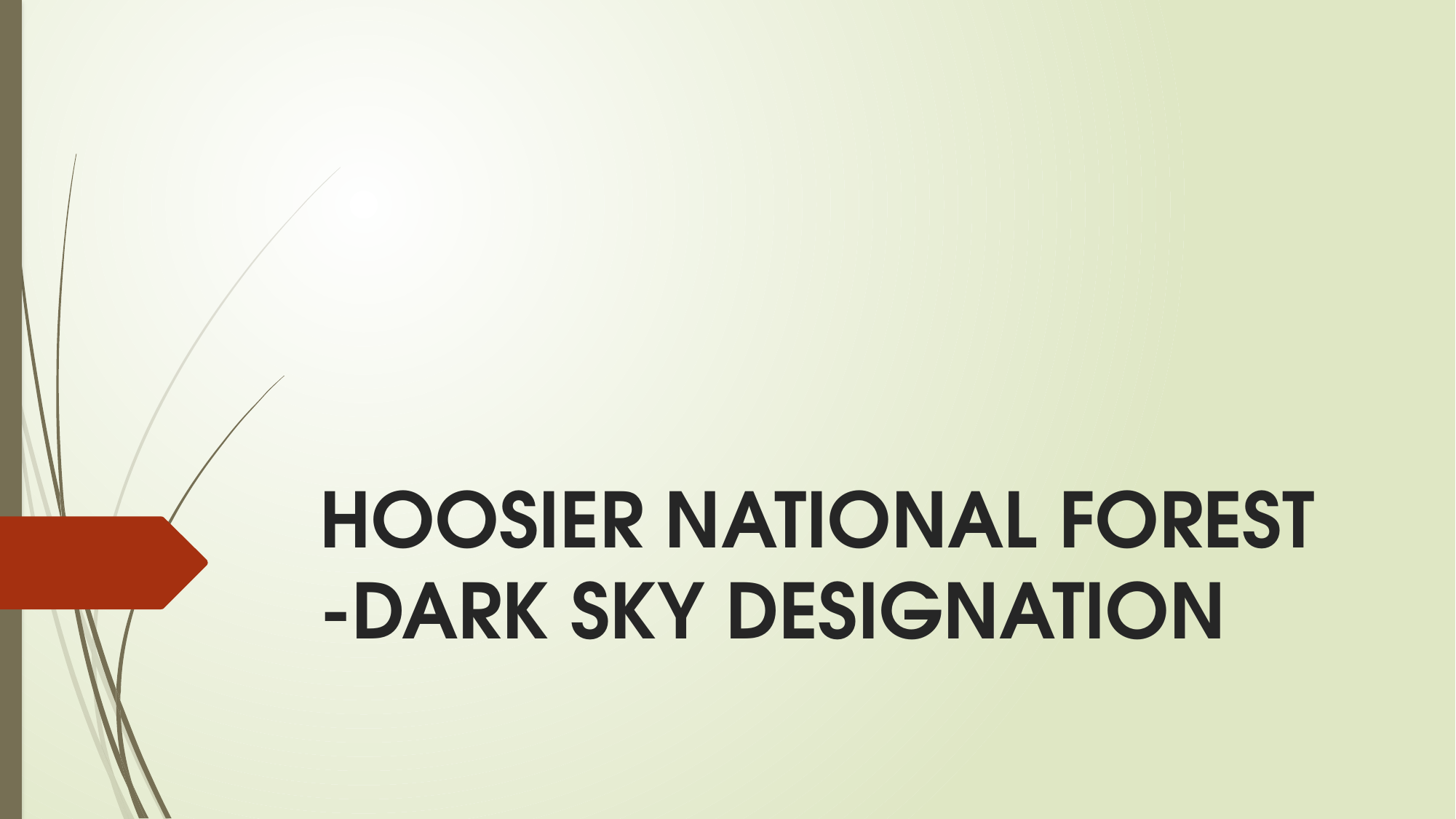

# HOOSIER NATIONAL FOREST -DARK SKY DESIGNATION